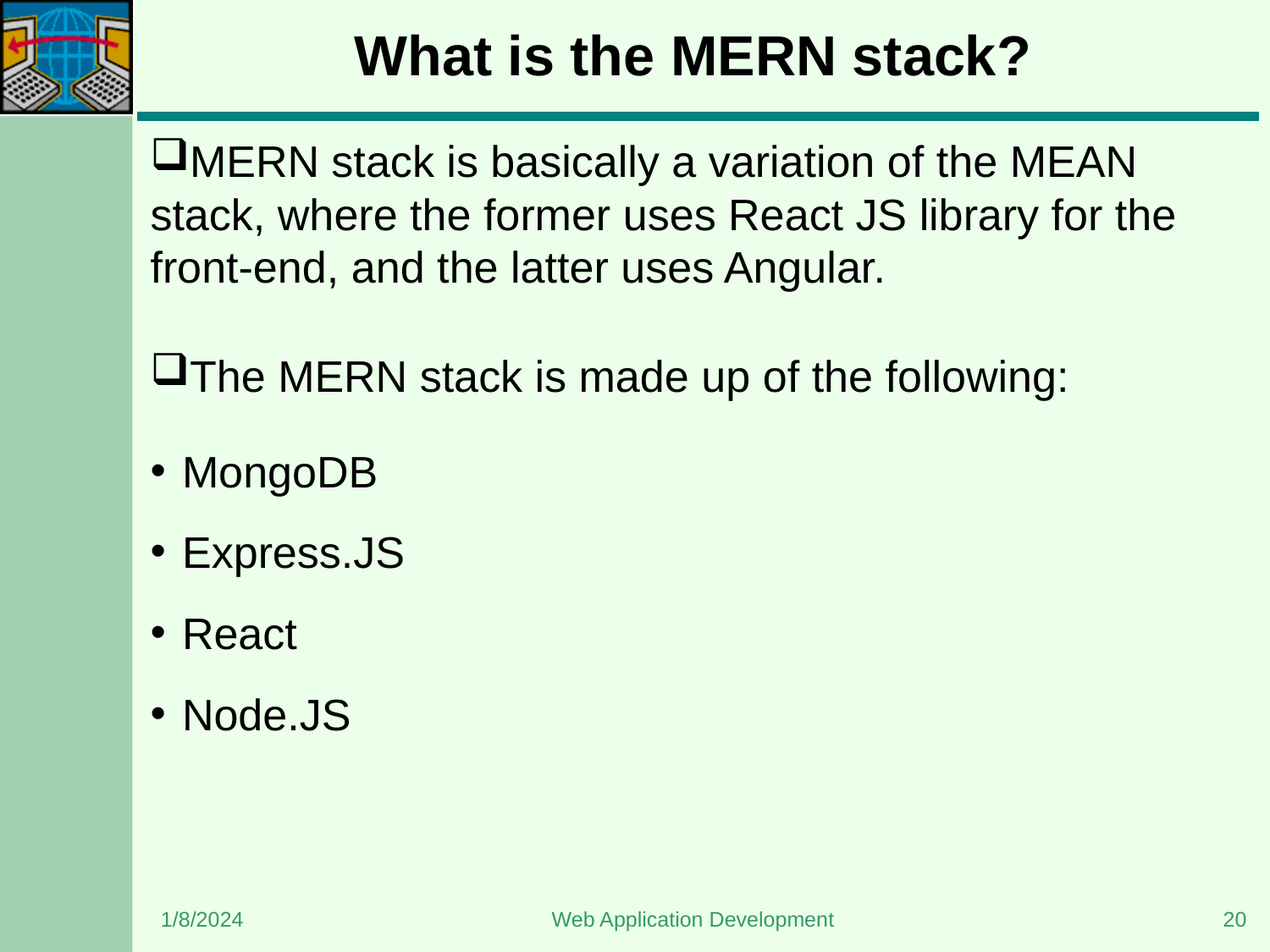

# What is the MERN stack?
MERN stack is basically a variation of the MEAN stack, where the former uses React JS library for the front-end, and the latter uses Angular.
The MERN stack is made up of the following:
MongoDB
Express.JS
React
Node.JS

1/8/2024
Web Application Development
20